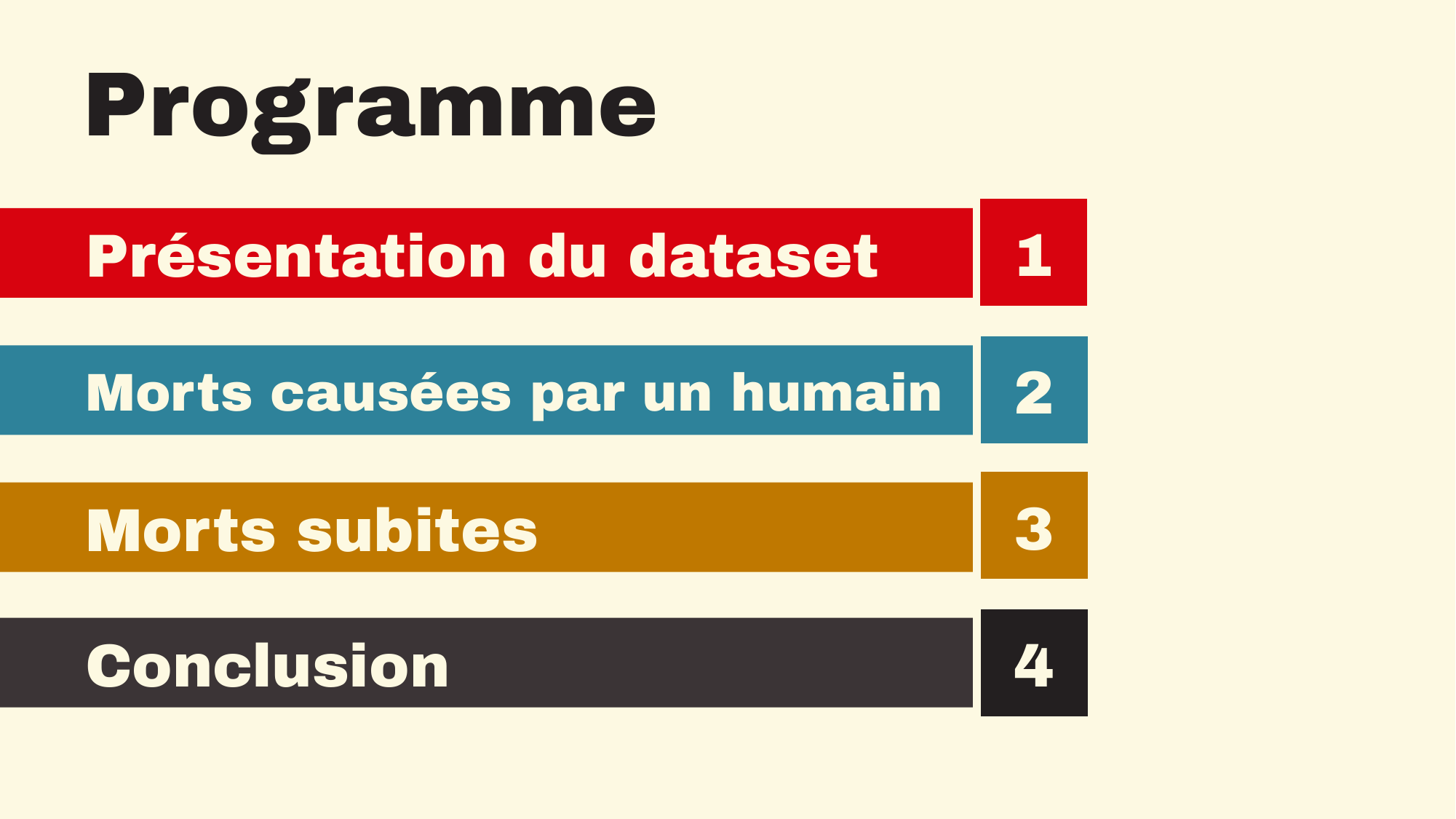

# Programme
1
Présentation du dataset
2
Morts causées par un humain
3
Morts subites
4
Conclusion